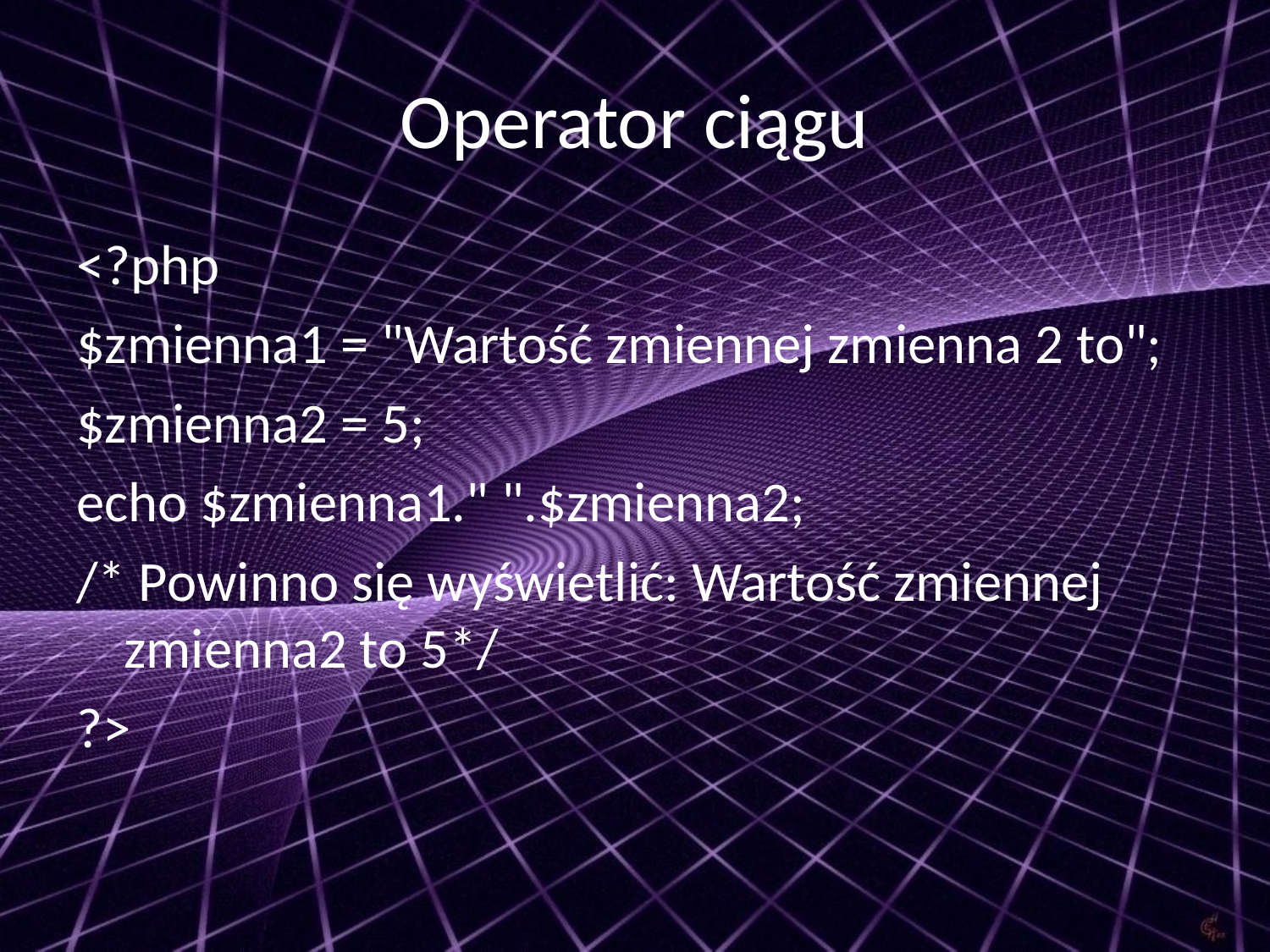

# Operator ciągu
<?php
$zmienna1 = "Wartość zmiennej zmienna 2 to";
$zmienna2 = 5;
echo $zmienna1." ".$zmienna2;
/* Powinno się wyświetlić: Wartość zmiennej zmienna2 to 5*/
?>